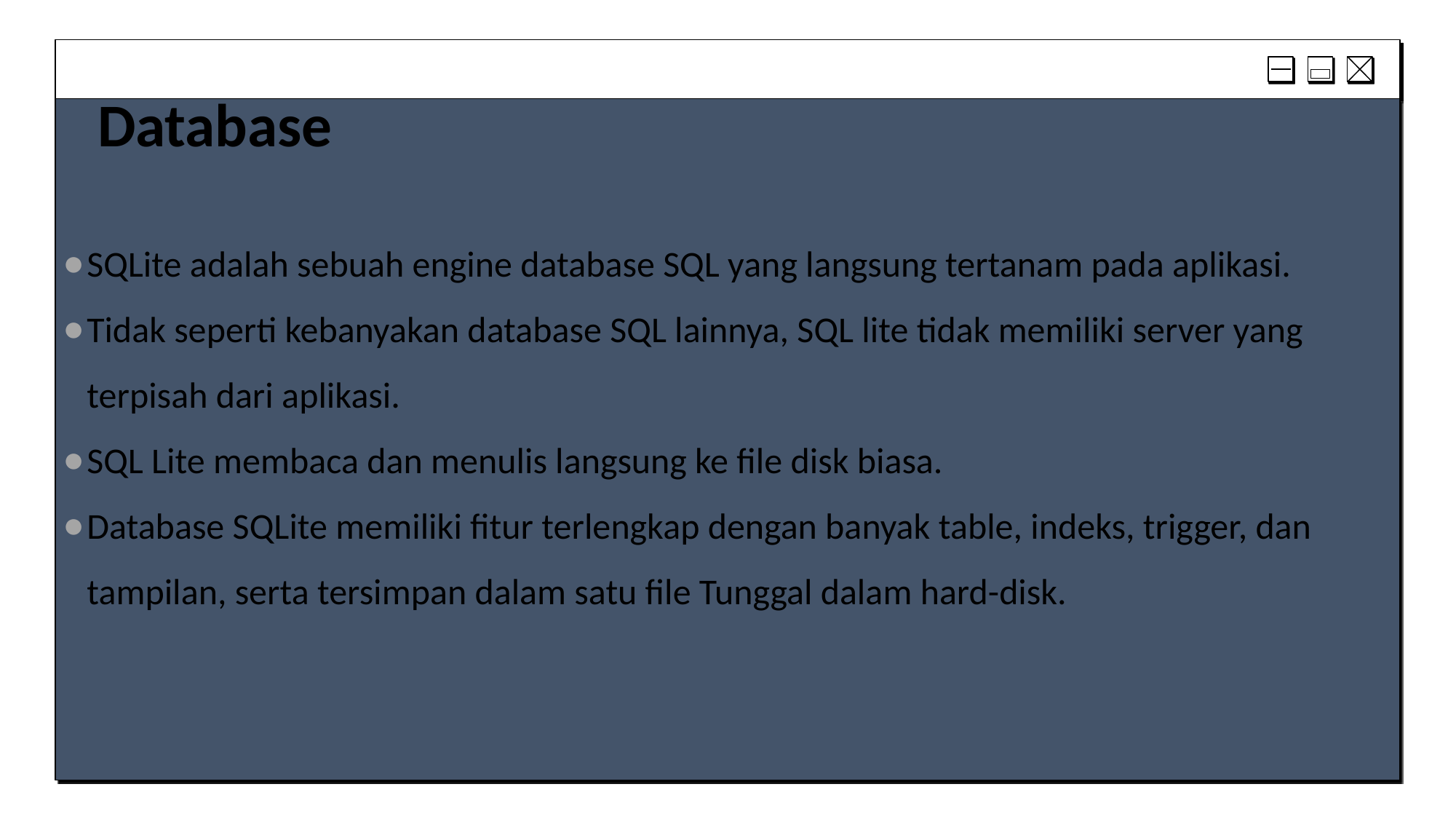

# Database
SQLite adalah sebuah engine database SQL yang langsung tertanam pada aplikasi.
Tidak seperti kebanyakan database SQL lainnya, SQL lite tidak memiliki server yang terpisah dari aplikasi.
SQL Lite membaca dan menulis langsung ke file disk biasa.
Database SQLite memiliki fitur terlengkap dengan banyak table, indeks, trigger, dan tampilan, serta tersimpan dalam satu file Tunggal dalam hard-disk.